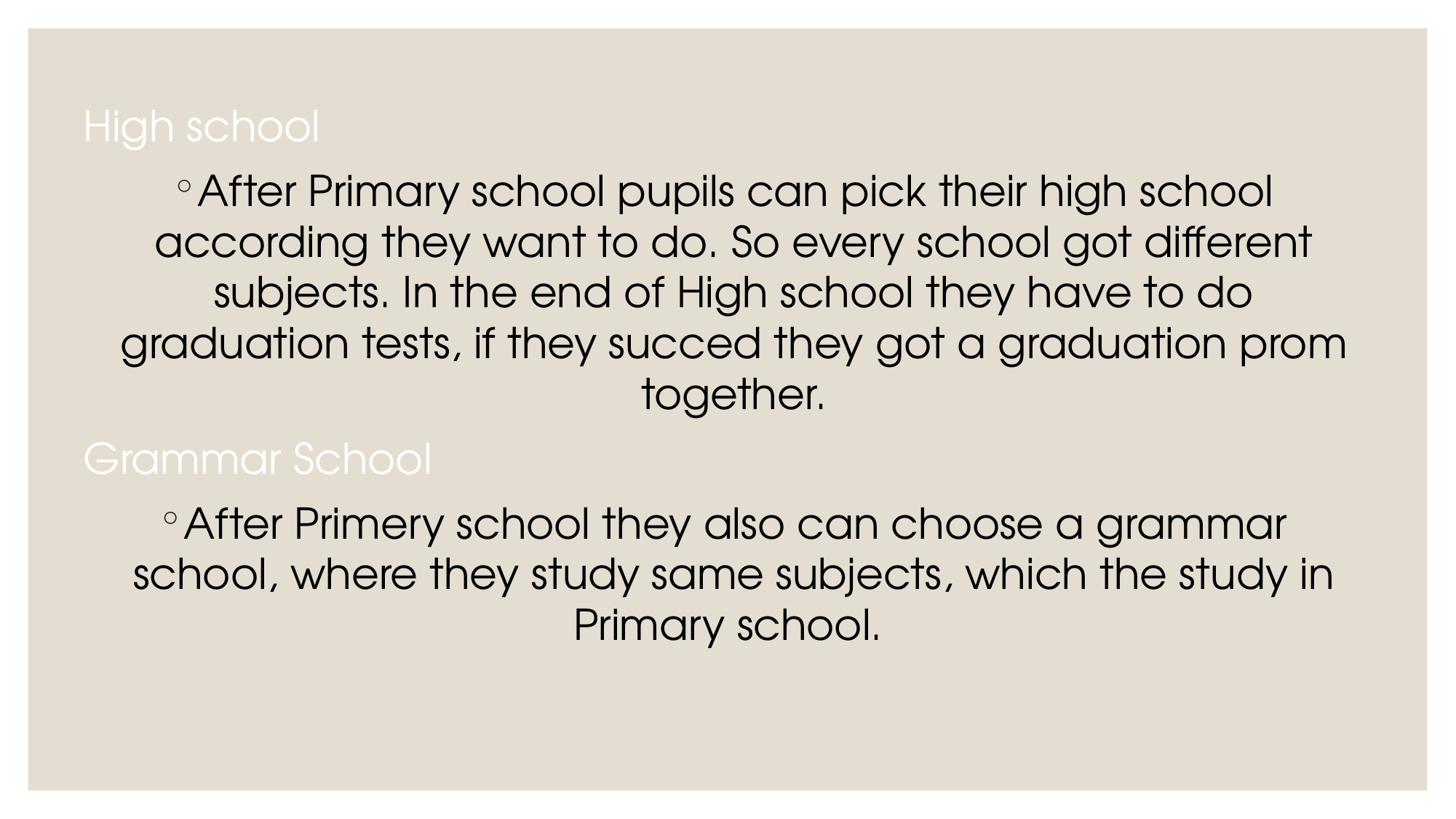

High school
After Primary school pupils can pick their high school according they want to do. So every school got different subjects. In the end of High school they have to do graduation tests, if they succed they got a graduation prom together.
Grammar School
After Primery school they also can choose a grammar school, where they study same subjects, which the study in Primary school.